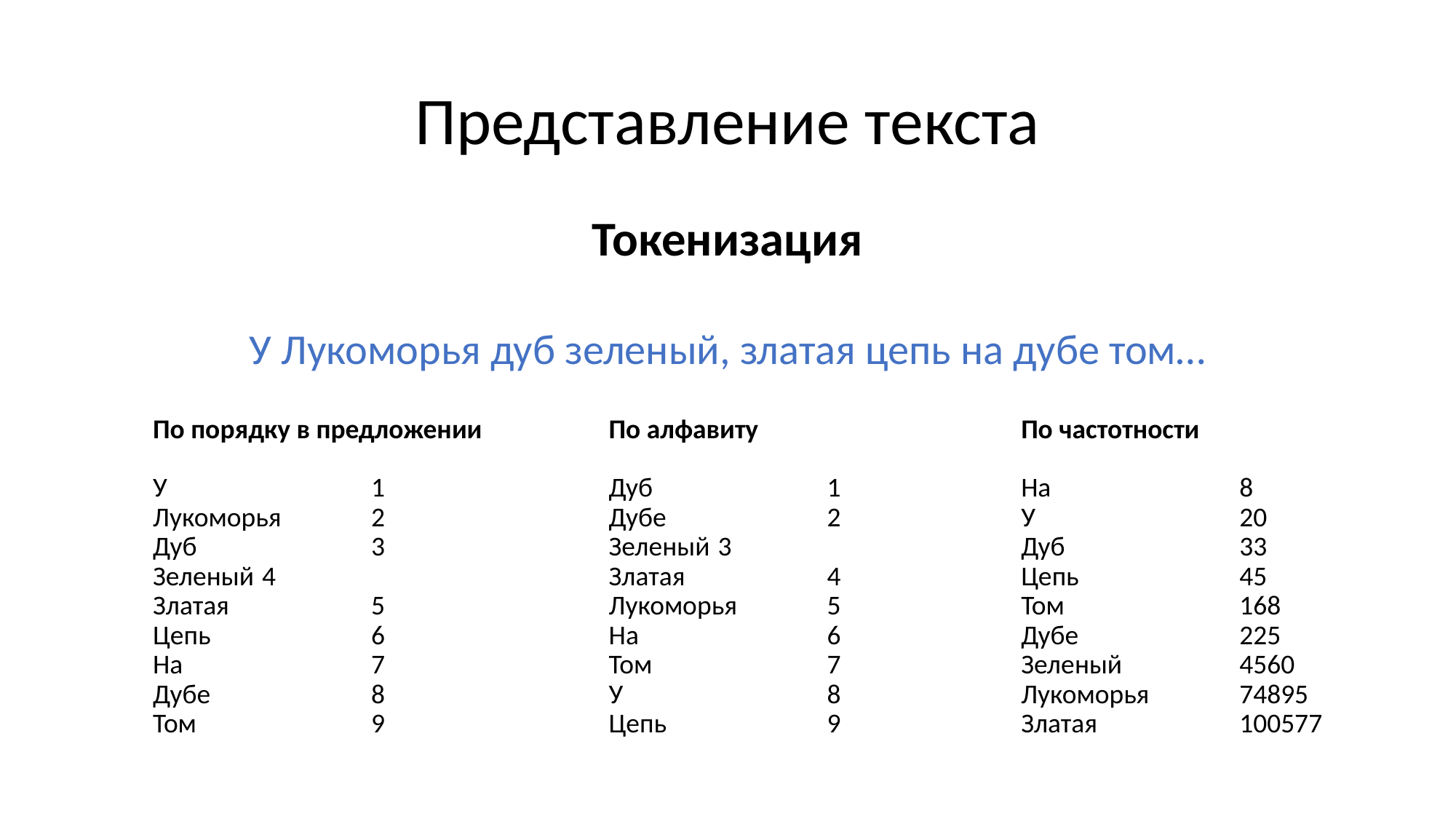

# Представление текста
Токенизация
У Лукоморья дуб зеленый, златая цепь на дубе том…
По порядку в предложении

У		1
Лукоморья	2
Дуб		3
Зеленый	4
Златая		5
Цепь		6
На		7
Дубе		8
Том		9
По алфавиту

Дуб		1
Дубе		2
Зеленый	3
Златая		4
Лукоморья	5
На		6
Том		7
У		8
Цепь		9
По частотности

На		8
У		20
Дуб		33
Цепь		45
Том		168
Дубе		225
Зеленый		4560
Лукоморья	74895
Златая		100577